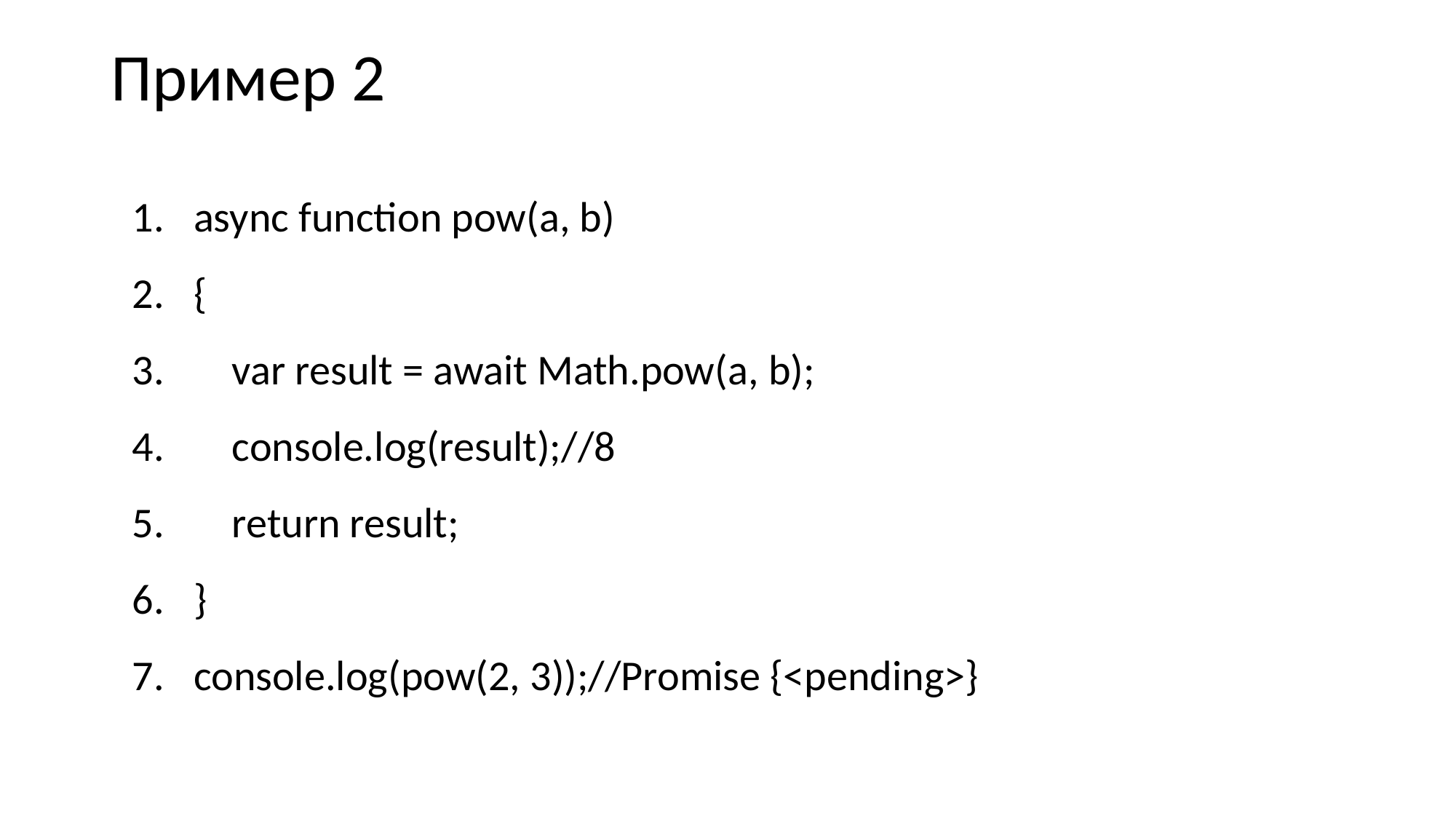

# Пример 2
async function pow(a, b)
{
    var result = await Math.pow(a, b);
    console.log(result);//8
    return result;
}
console.log(pow(2, 3));//Promise {<pending>}